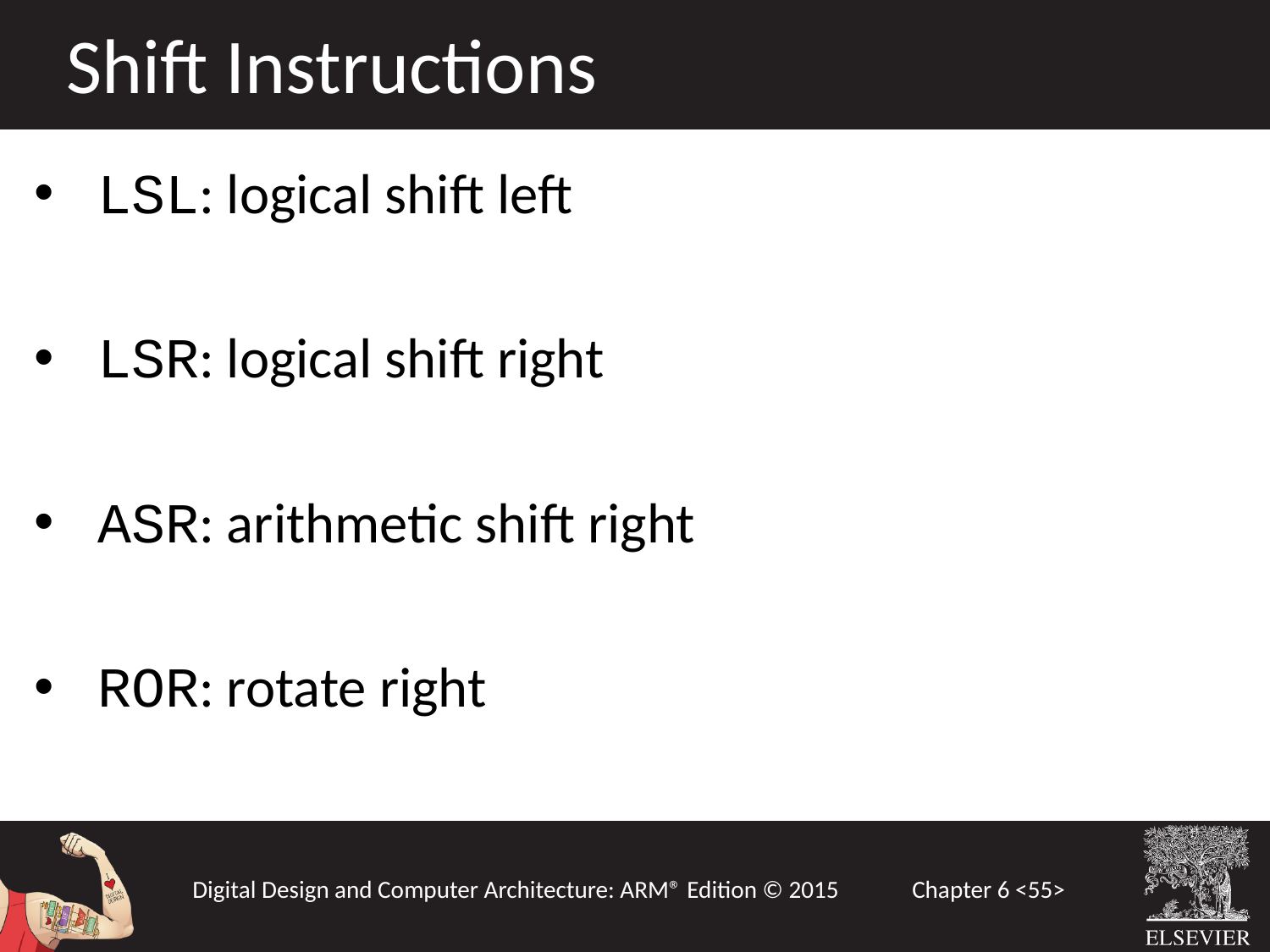

Shift Instructions
LSL: logical shift left

LSR: logical shift right

ASR: arithmetic shift right

ROR: rotate right